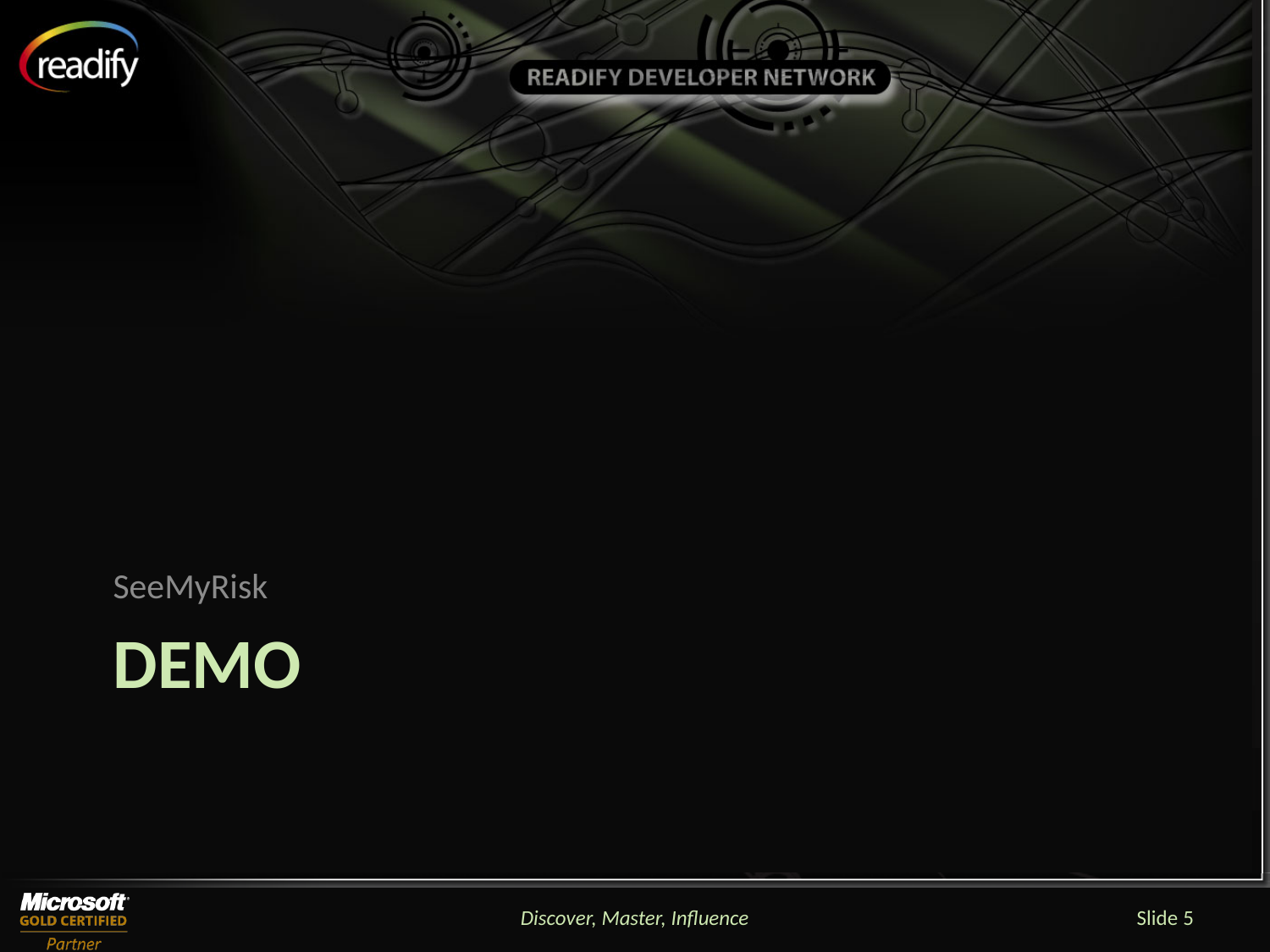

SeeMyRisk
# DEMO
Discover, Master, Influence
Slide 5